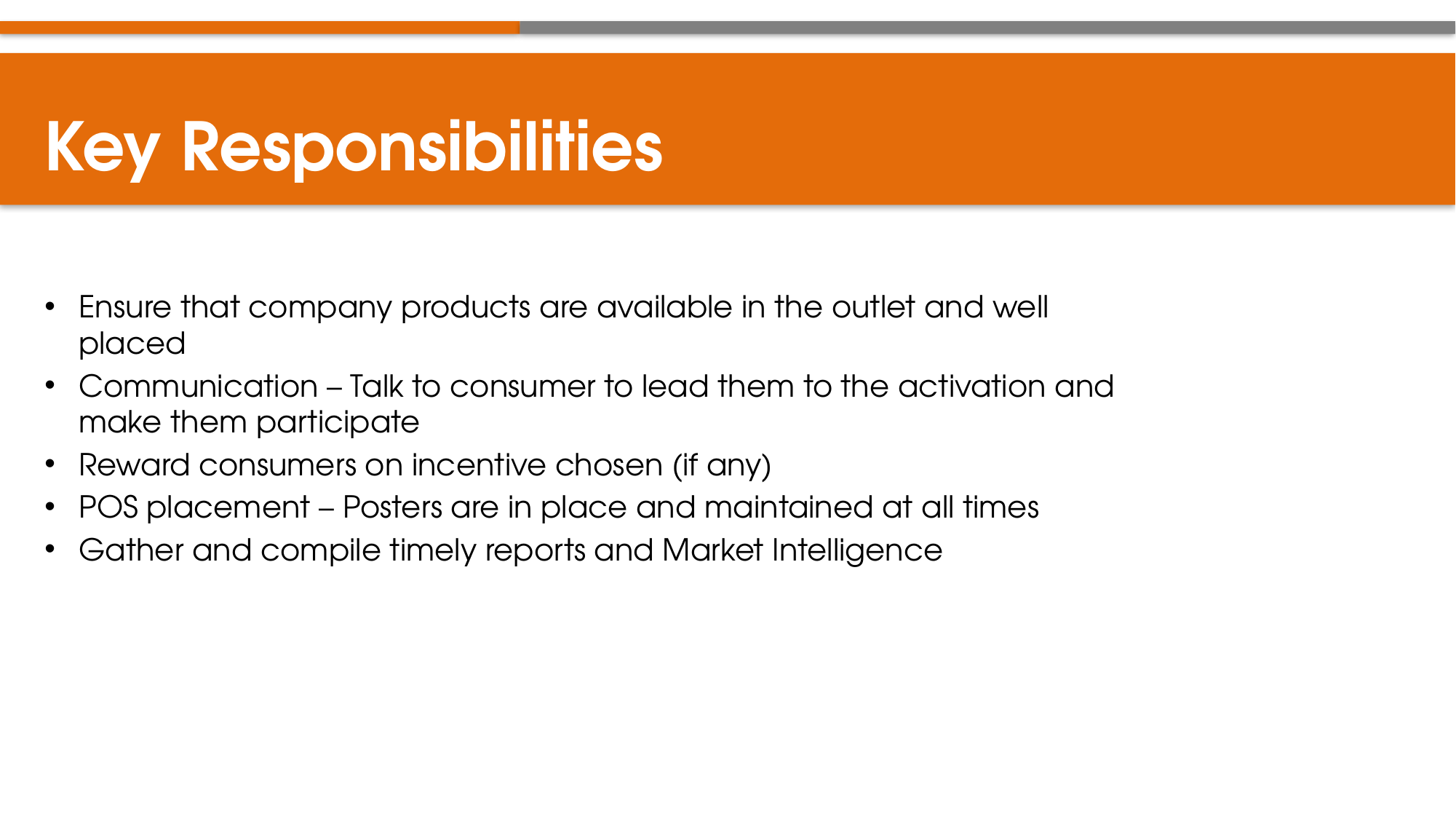

Key Responsibilities

Ensure that company products are available in the outlet and well placed
Communication – Talk to consumer to lead them to the activation and make them participate
Reward consumers on incentive chosen (if any)
POS placement – Posters are in place and maintained at all times
Gather and compile timely reports and Market Intelligence